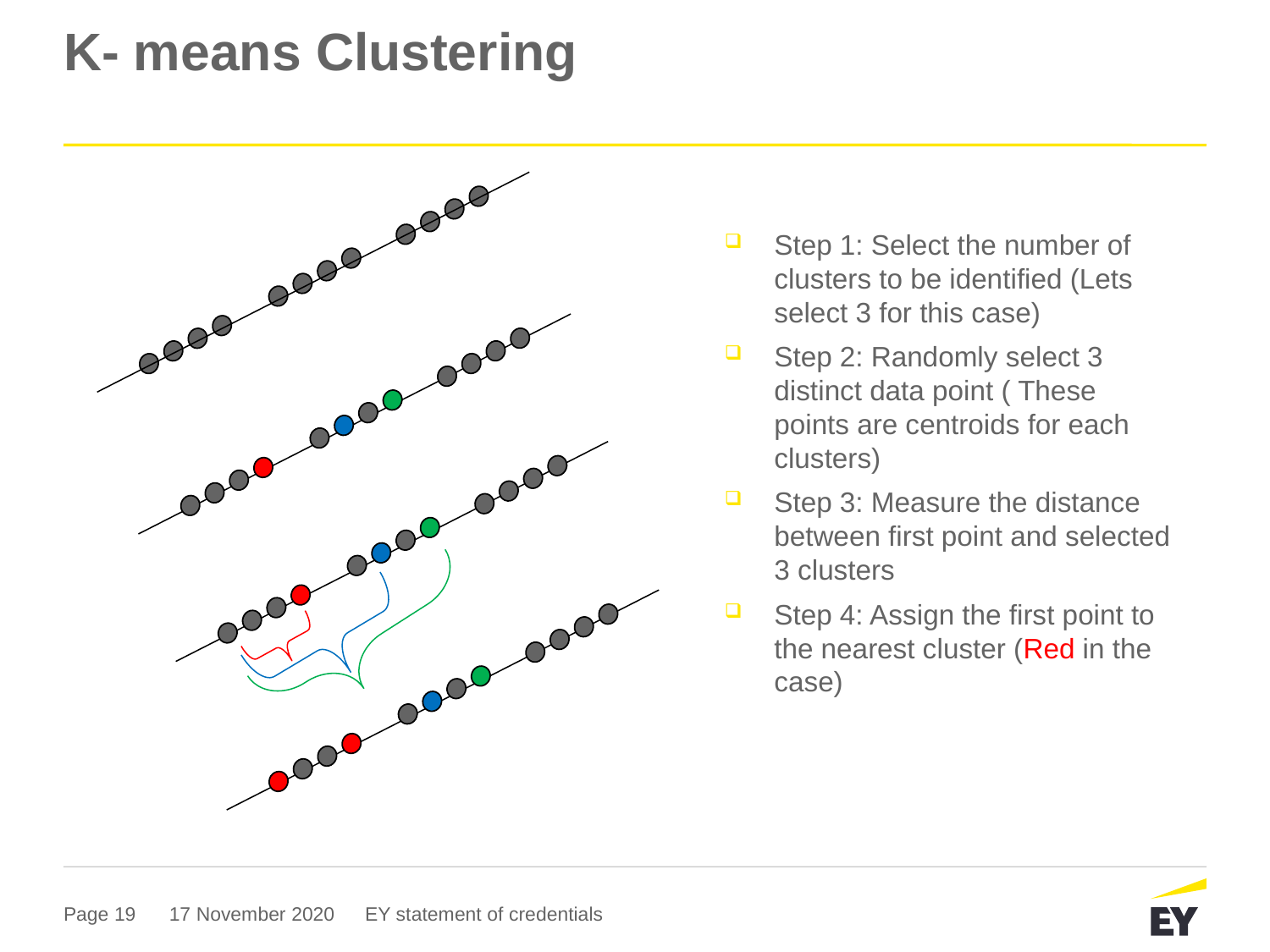

# K- means Clustering

Step 1: Select the number of clusters to be identified (Lets select 3 for this case)
Step 2: Randomly select 3 distinct data point ( These points are centroids for each clusters)
Step 3: Measure the distance between first point and selected 3 clusters
Step 4: Assign the first point to the nearest cluster (Red in the case)